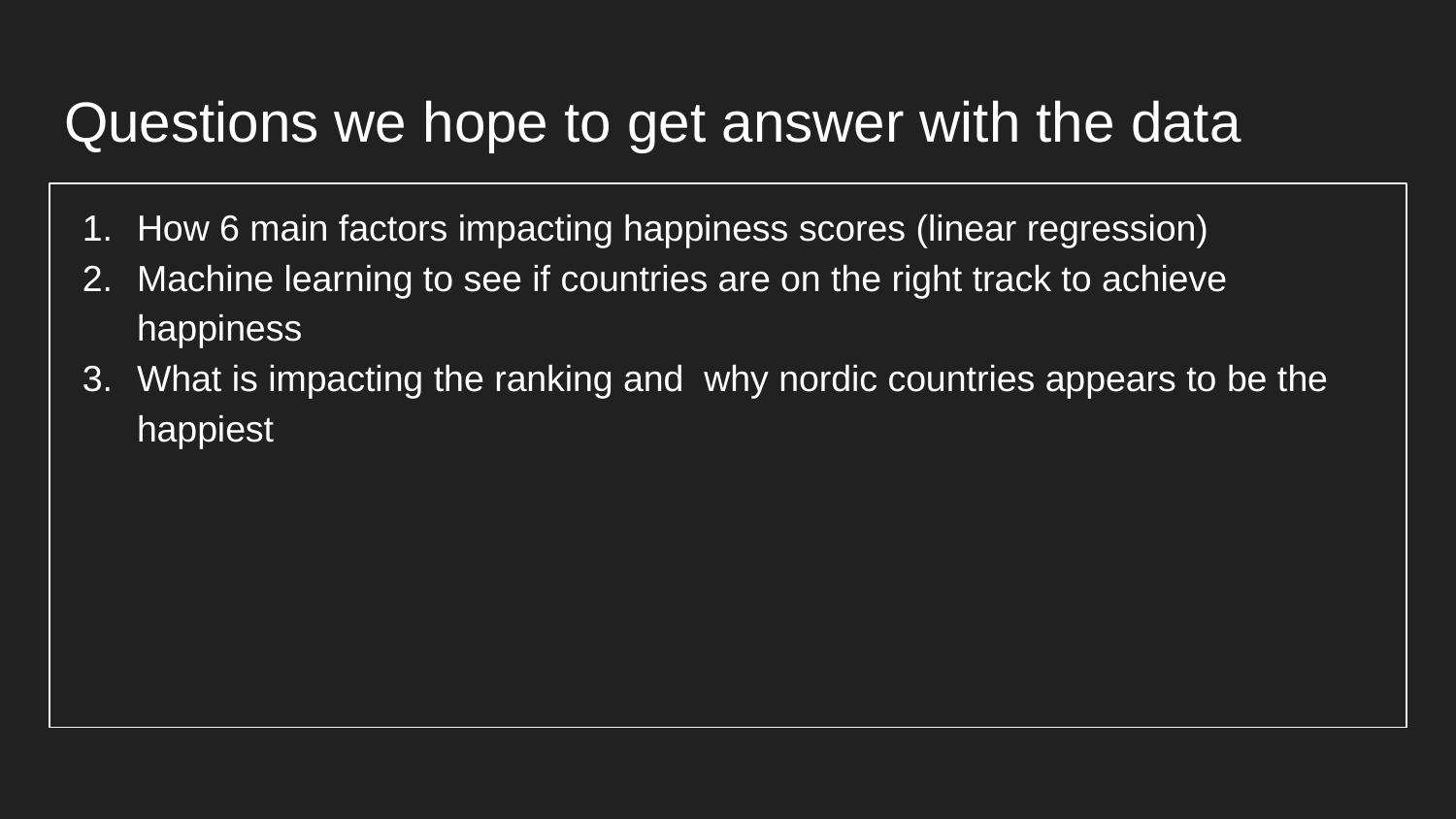

# Questions we hope to get answer with the data
How 6 main factors impacting happiness scores (linear regression)
Machine learning to see if countries are on the right track to achieve happiness
What is impacting the ranking and  why nordic countries appears to be the happiest